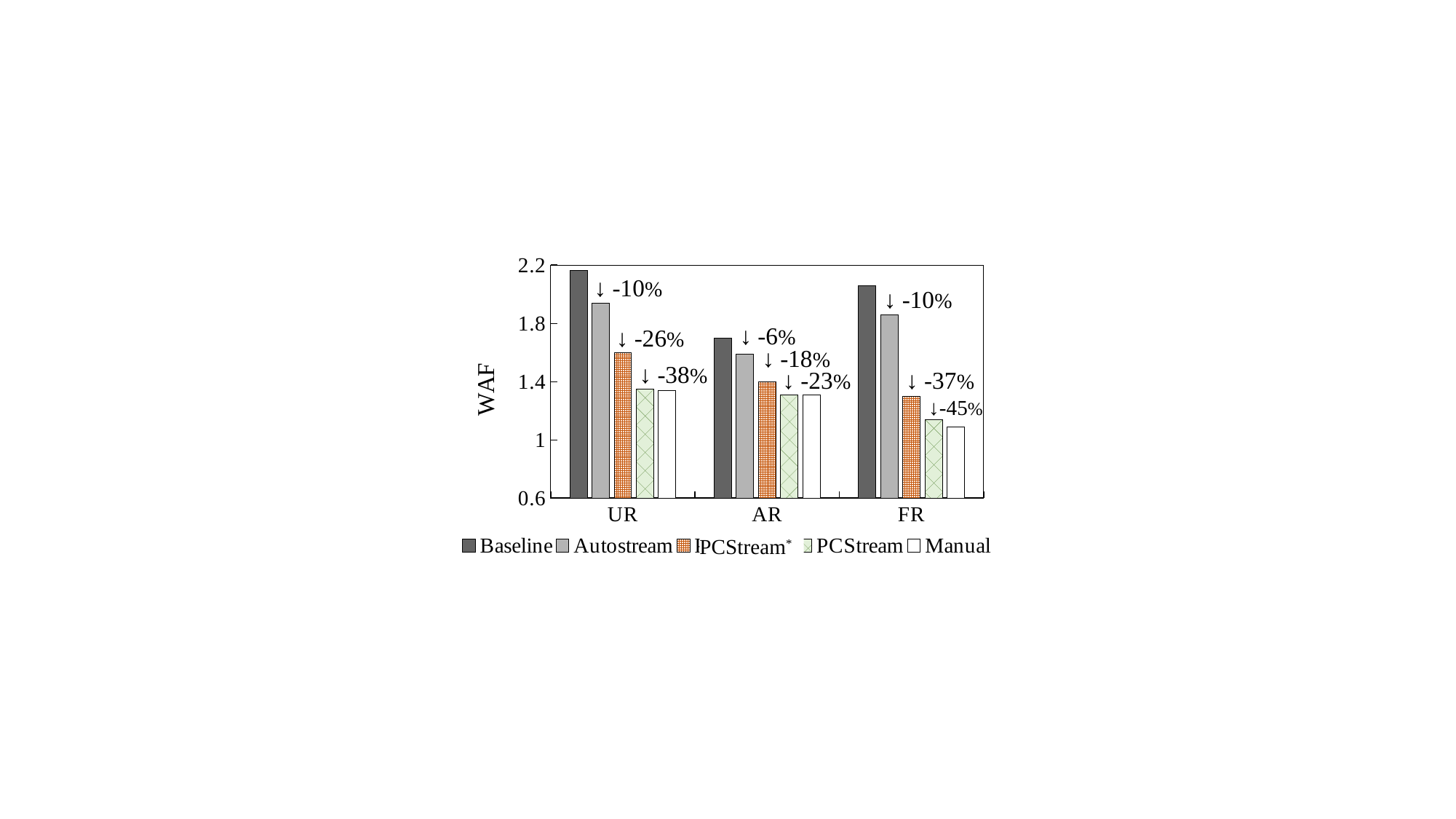

### Chart

| Category | Baseline | Autostream | PCStream-- | PCStream | Manual |
|---|---|---|---|---|---|
| UR | 2.16 | 1.94 | 1.6 | 1.35 | 1.34 |
| AR | 1.7 | 1.59 | 1.4 | 1.31 | 1.31 |
| FR | 2.06 | 1.86 | 1.3 | 1.14 | 1.09 |
↓ -10%
↓ -10%
↓ -6%
↓ -26%
↓ -18%
↓ -38%
↓ -37%
↓ -23%
↓-45%
PCStream*